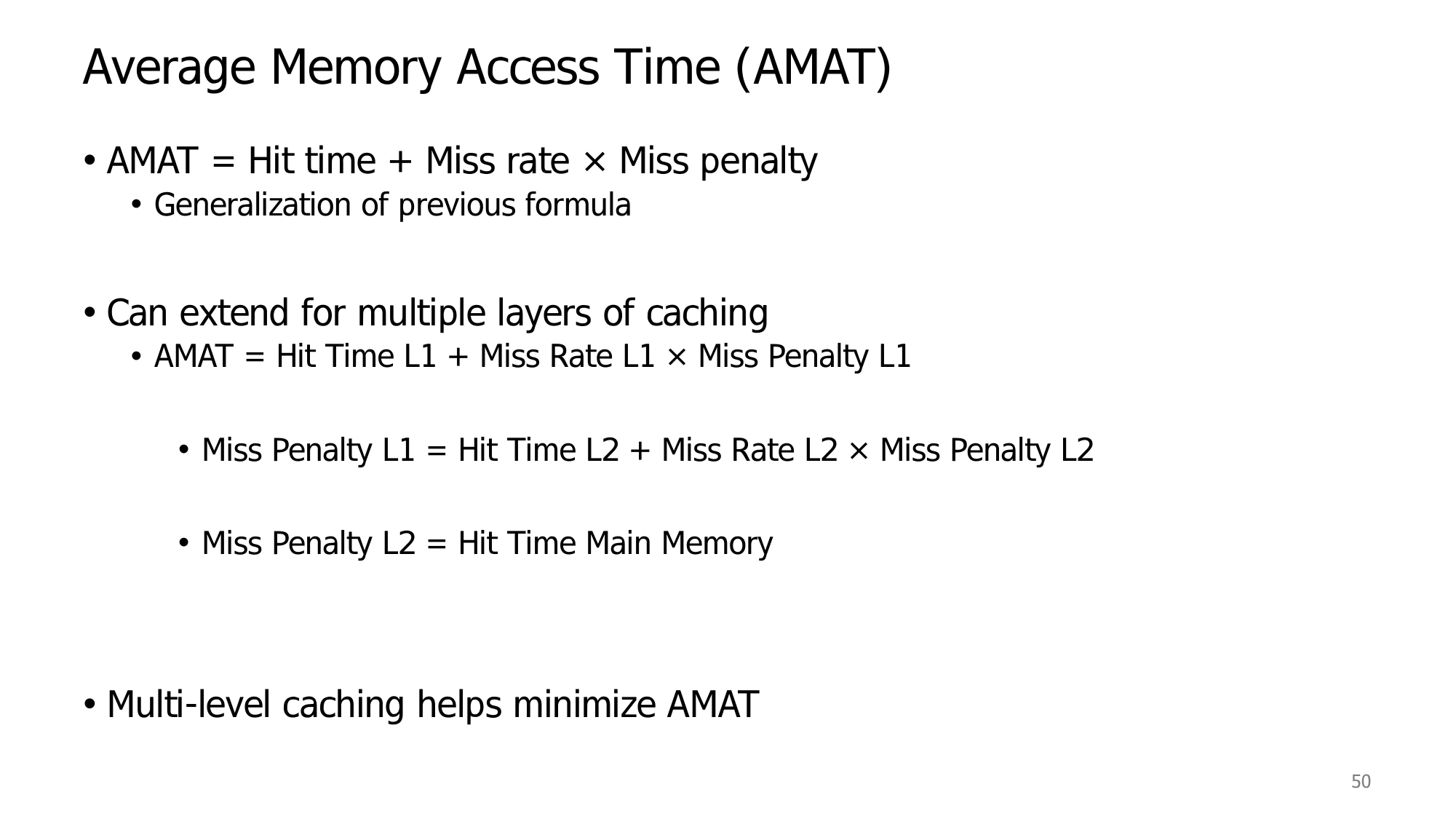

# Average Memory Access Time (AMAT)
AMAT = Hit time + Miss rate × Miss penalty
Generalization of previous formula

Can extend for multiple layers of caching
AMAT = Hit Time L1 + Miss Rate L1 × Miss Penalty L1

Miss Penalty L1 = Hit Time L2 + Miss Rate L2 × Miss Penalty L2

Miss Penalty L2 = Hit Time Main Memory

Multi-level caching helps minimize AMAT
50